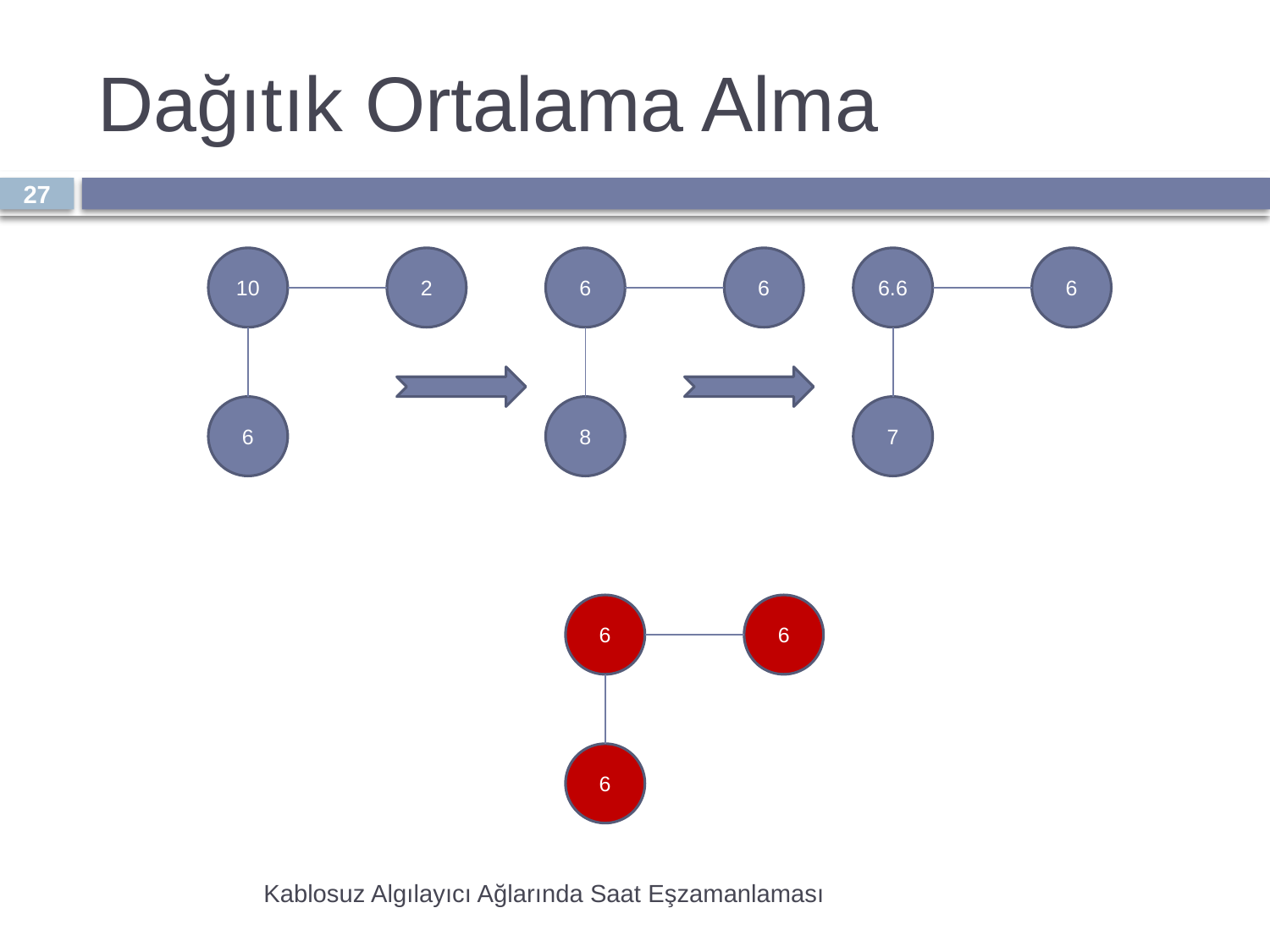

# Dağıtık Ortalama Alma
27
10
2
6
6
6.6
6

6
8
7
6
6
6
Kablosuz Algılayıcı Ağlarında Saat Eşzamanlaması